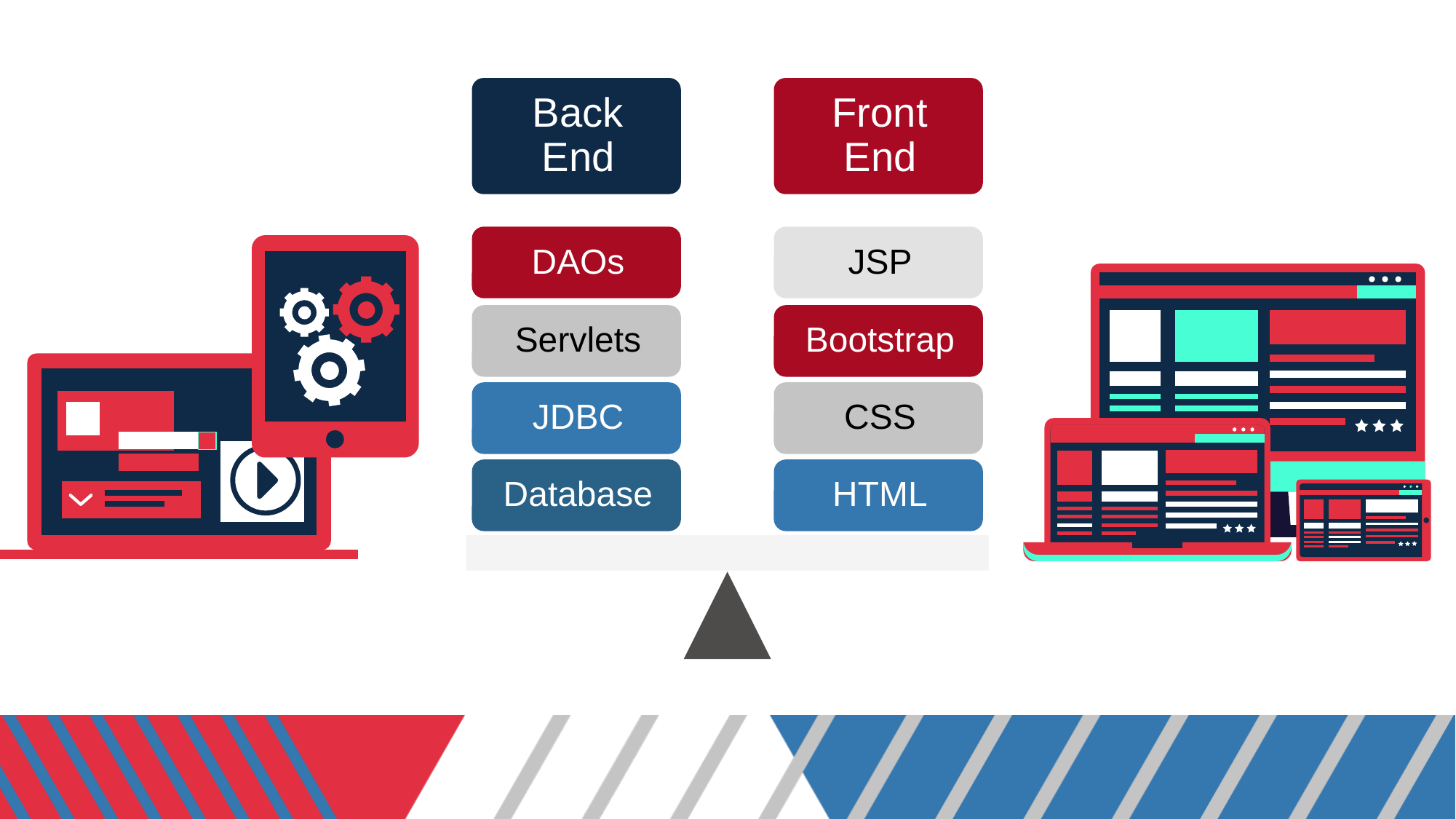

Back End
Front End
HTML
CSS
Bootstrap
JSP
Database
JDBC
Servlets
DAOs